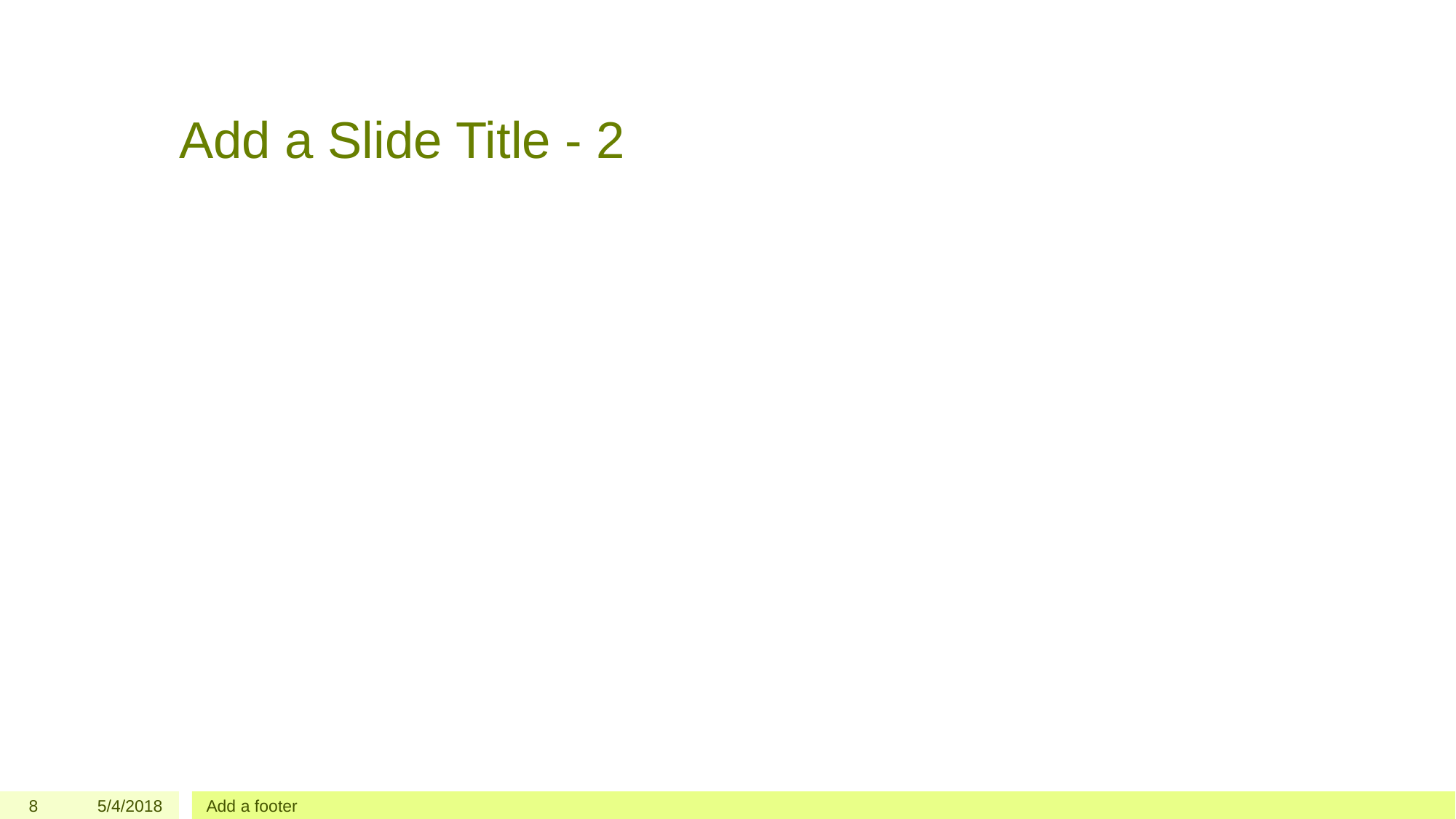

# Add a Slide Title - 2

8
5/4/2018
Add a footer